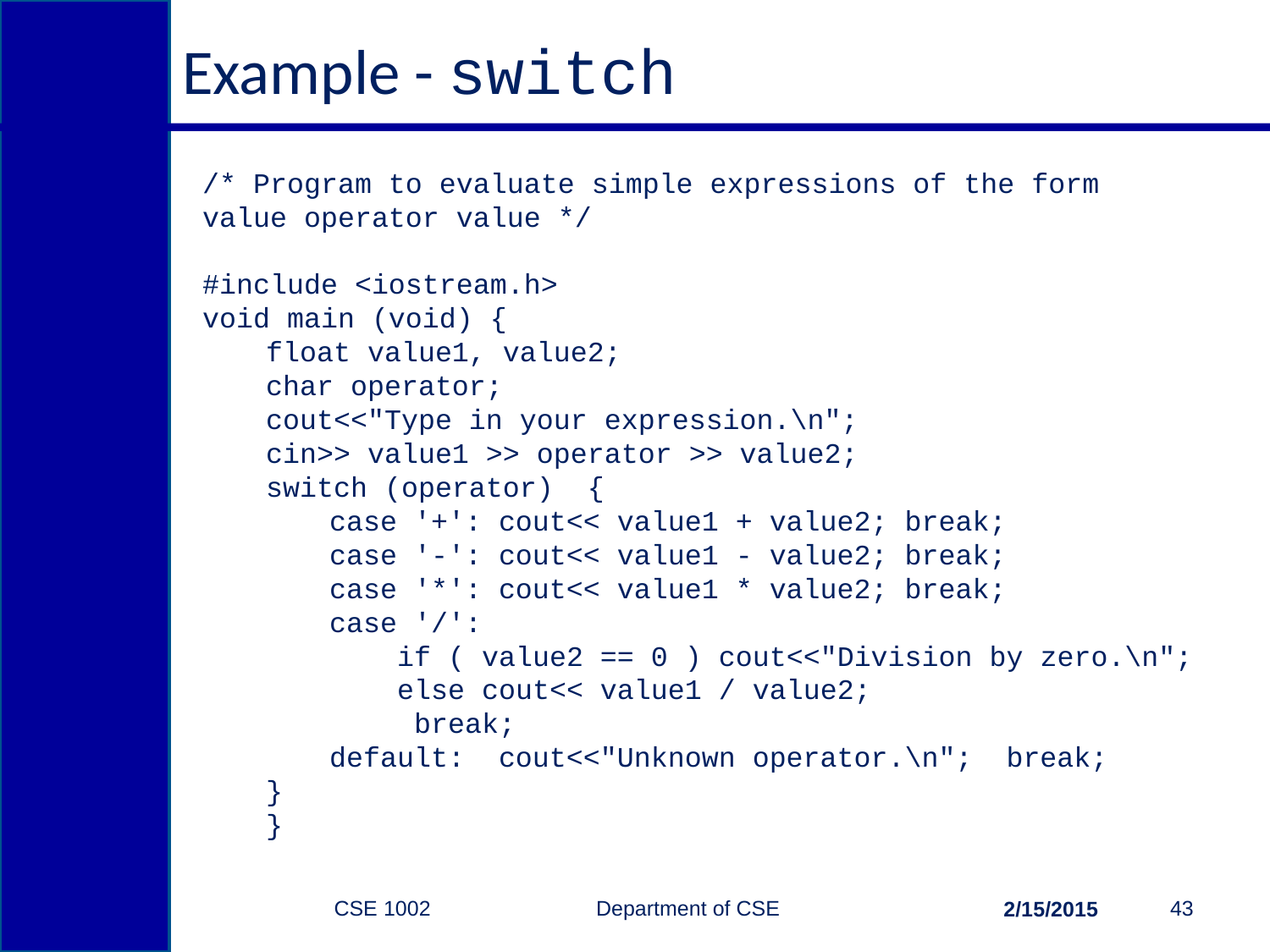

# Example - switch

/* Program to evaluate simple expressions of the form
value operator value */

#include <iostream.h>
void main (void) {
float value1, value2;
char operator;
cout<<"Type in your expression.\n";
cin>> value1 >> operator >> value2;
switch (operator)  {
case '+': cout<< value1 + value2; break;
case '-': cout<< value1 - value2; break;
case '*': cout<< value1 * value2; break;
case '/':
    if ( value2 == 0 ) cout<<"Division by zero.\n";
    else cout<< value1 / value2;
     break;
default:  cout<<"Unknown operator.\n";  break;
}
}
CSE 1002                            Department of CSE
43
2/15/2015